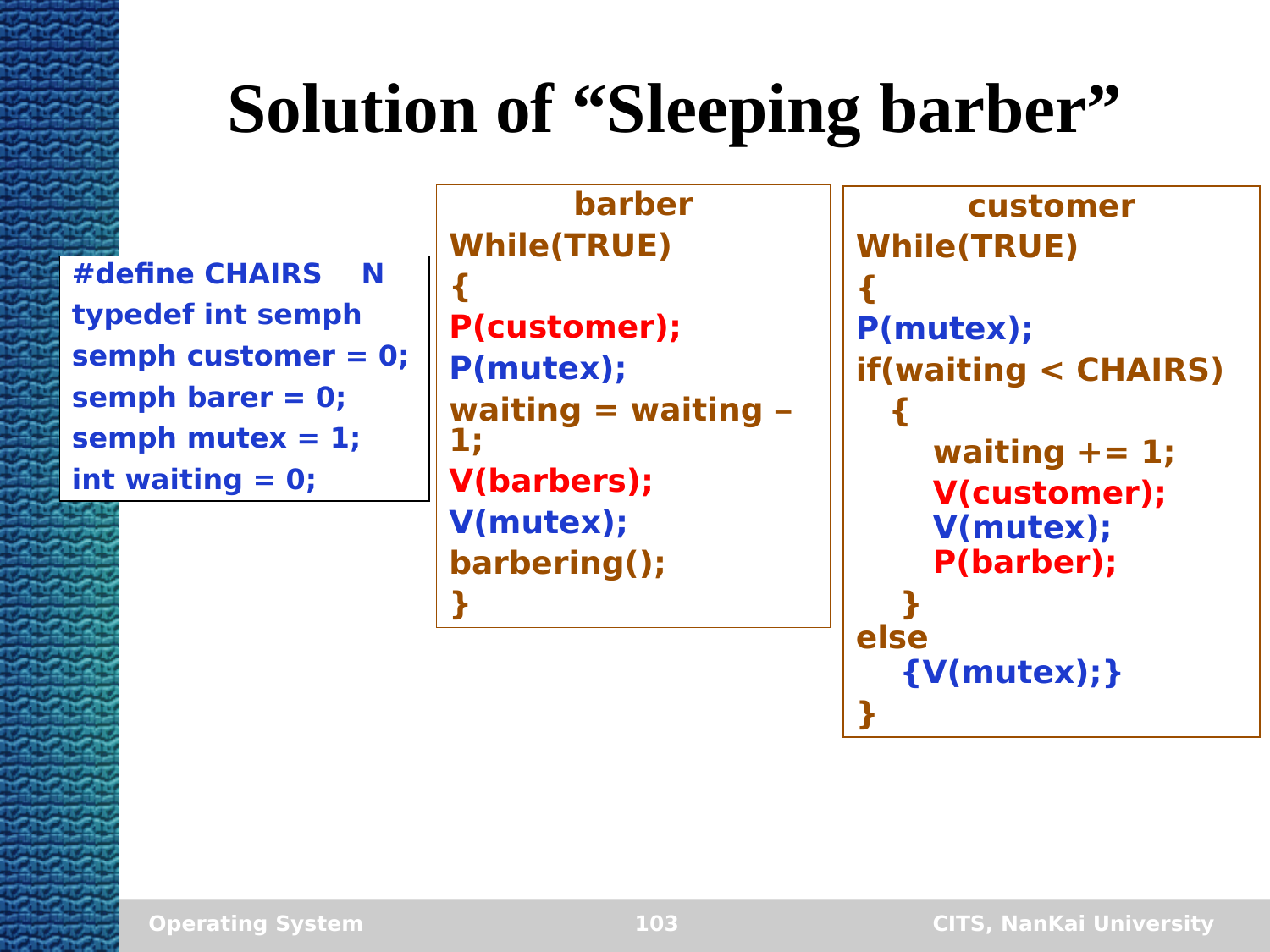

# Solution of “Sleeping barber”
barber
While(TRUE)
{
P(customer);
P(mutex);
waiting = waiting – 1;
V(barbers);
V(mutex);
barbering();
}
customer
While(TRUE)
{
P(mutex);
if(waiting < CHAIRS)
   {
       waiting += 1;
       V(customer);
       V(mutex);
       P(barber);
    }
else
    {V(mutex);}
}
#define CHAIRS    N
typedef int semph
semph customer = 0;
semph barer = 0;
semph mutex = 1;
int waiting = 0;
Operating System
103
CITS, NanKai University